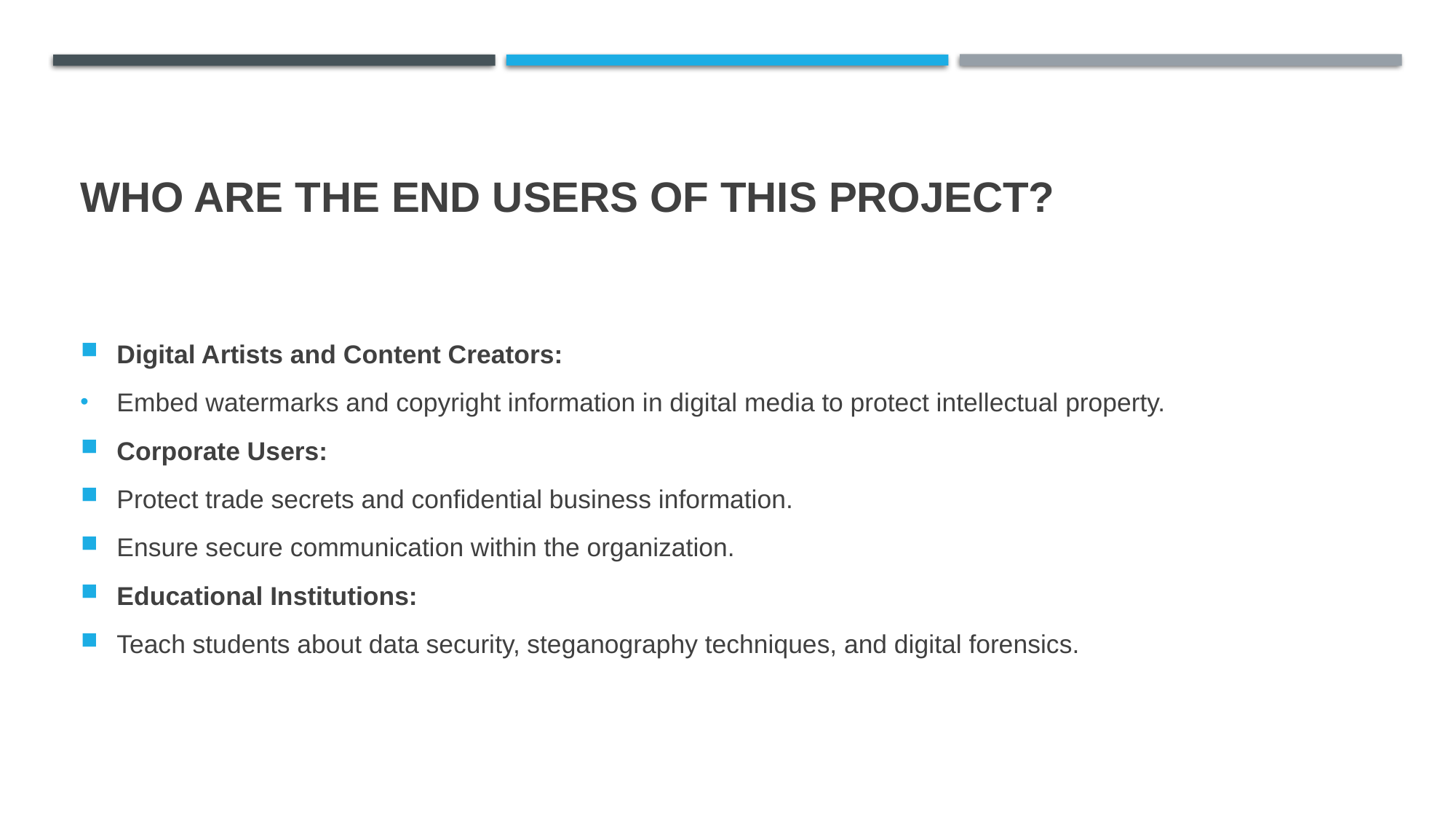

# WHO ARE THE END USERS of this project?
Digital Artists and Content Creators:
Embed watermarks and copyright information in digital media to protect intellectual property.
Corporate Users:
Protect trade secrets and confidential business information.
Ensure secure communication within the organization.
Educational Institutions:
Teach students about data security, steganography techniques, and digital forensics.